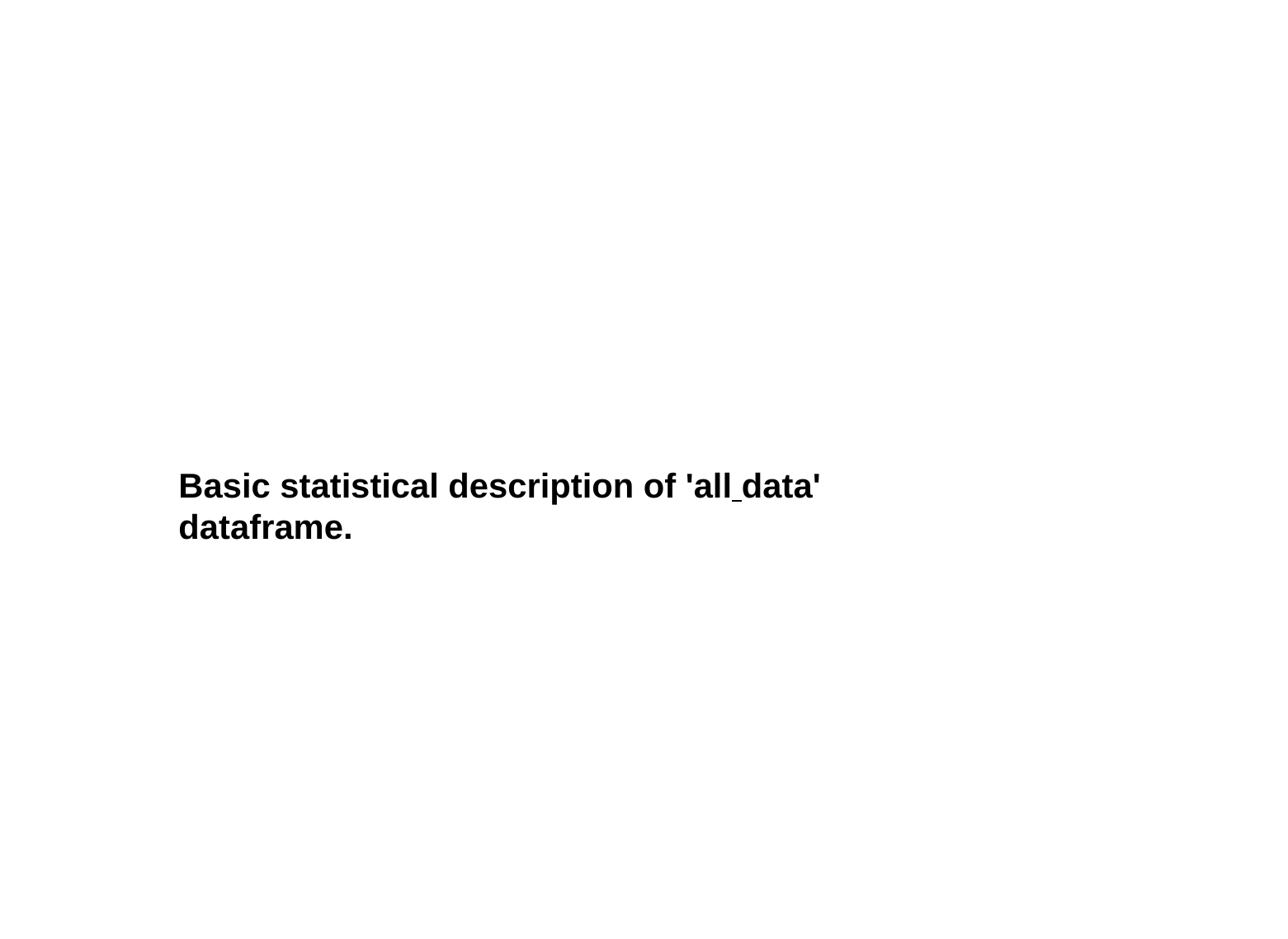

# Basic statistical description of 'all data' dataframe.